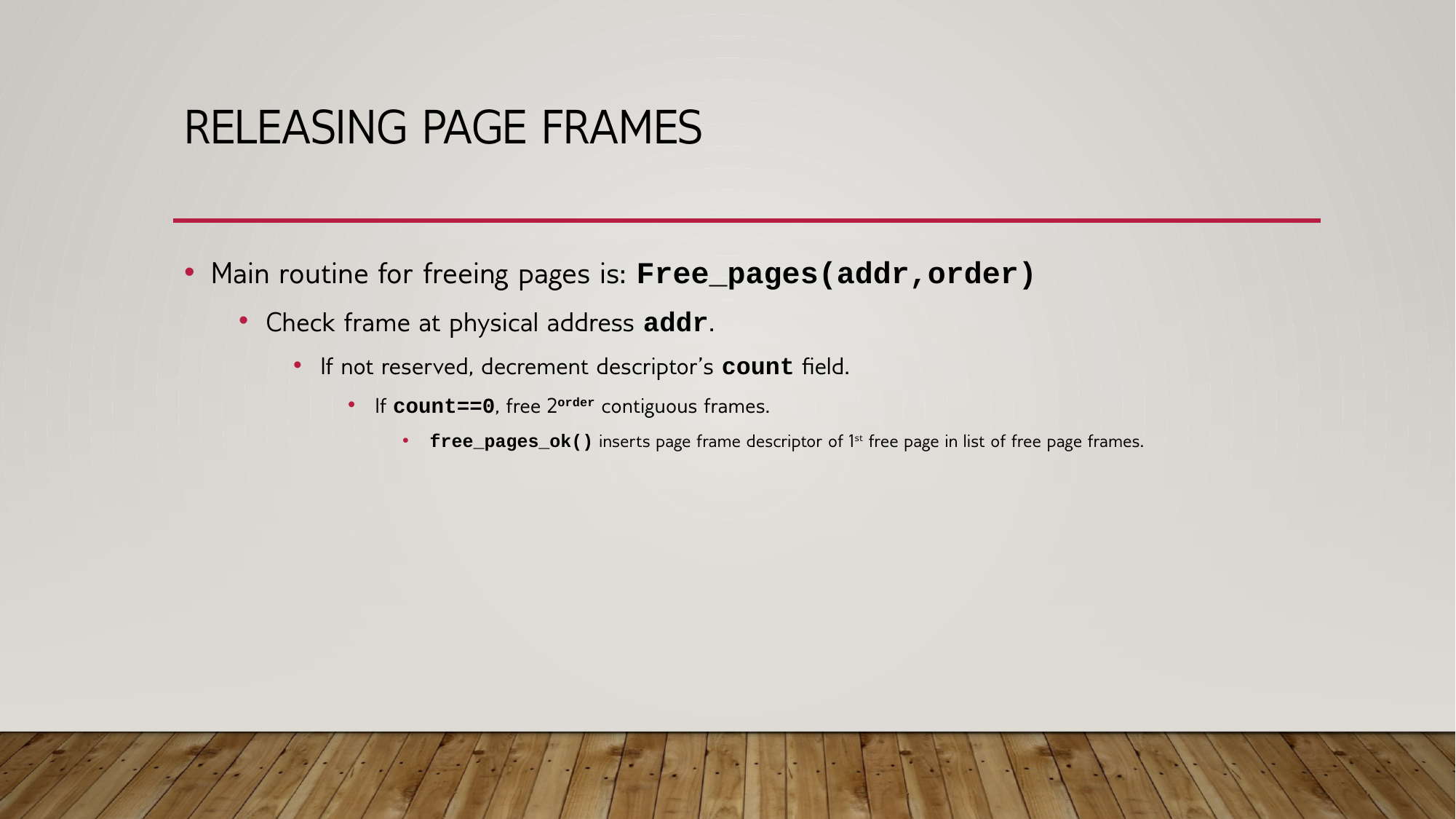

# Releasing Page Frames
Main routine for freeing pages is: Free_pages(addr,order)
Check frame at physical address addr.
If not reserved, decrement descriptor’s count field.
If count==0, free 2order contiguous frames.
free_pages_ok() inserts page frame descriptor of 1st free page in list of free page frames.